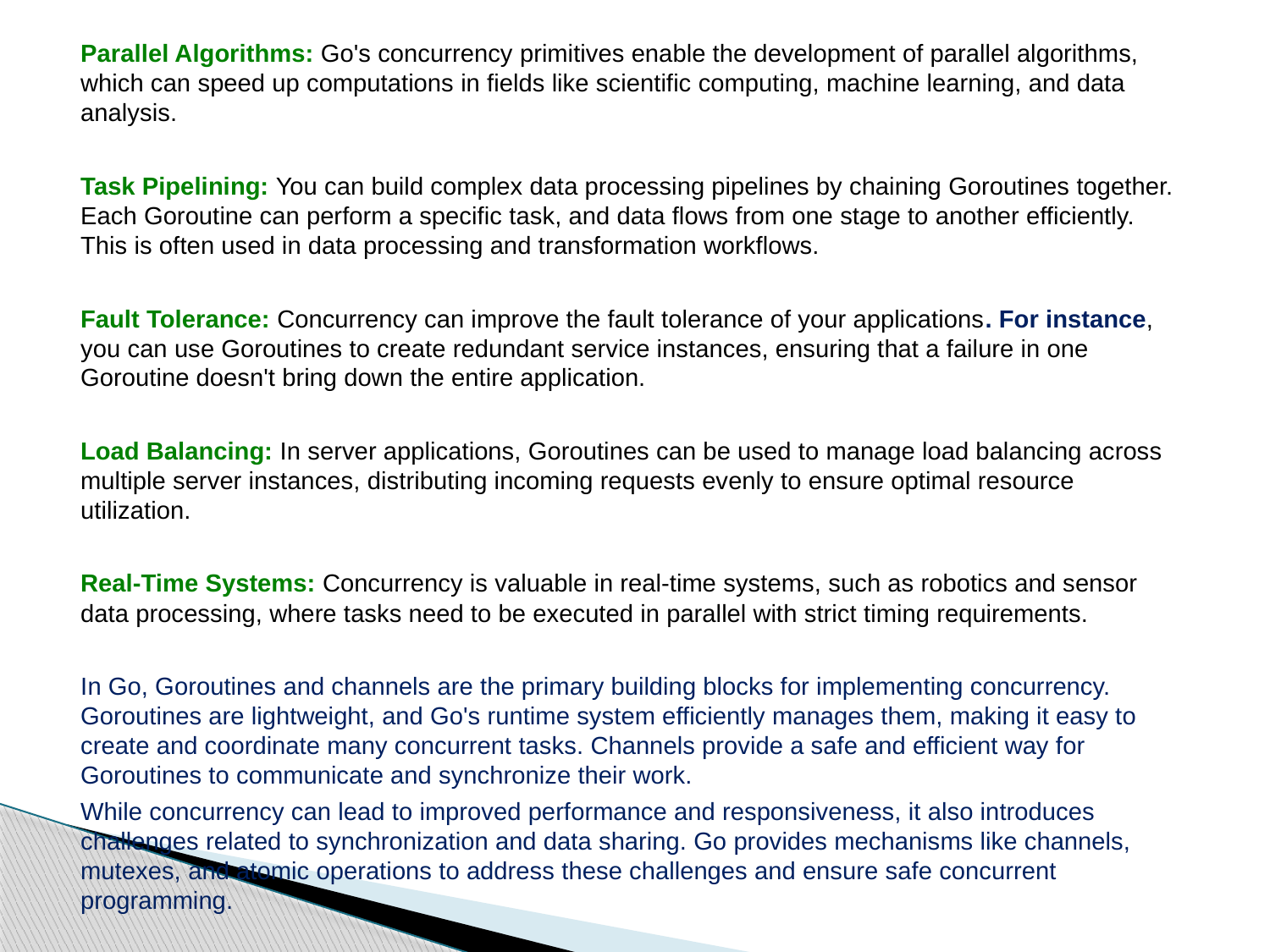

Parallel Algorithms: Go's concurrency primitives enable the development of parallel algorithms, which can speed up computations in fields like scientific computing, machine learning, and data analysis.

Task Pipelining: You can build complex data processing pipelines by chaining Goroutines together. Each Goroutine can perform a specific task, and data flows from one stage to another efficiently. This is often used in data processing and transformation workflows.

Fault Tolerance: Concurrency can improve the fault tolerance of your applications. For instance, you can use Goroutines to create redundant service instances, ensuring that a failure in one Goroutine doesn't bring down the entire application.

Load Balancing: In server applications, Goroutines can be used to manage load balancing across multiple server instances, distributing incoming requests evenly to ensure optimal resource utilization.

Real-Time Systems: Concurrency is valuable in real-time systems, such as robotics and sensor data processing, where tasks need to be executed in parallel with strict timing requirements.

In Go, Goroutines and channels are the primary building blocks for implementing concurrency. Goroutines are lightweight, and Go's runtime system efficiently manages them, making it easy to create and coordinate many concurrent tasks. Channels provide a safe and efficient way for Goroutines to communicate and synchronize their work.
While concurrency can lead to improved performance and responsiveness, it also introduces challenges related to synchronization and data sharing. Go provides mechanisms like channels, mutexes, and atomic operations to address these challenges and ensure safe concurrent programming.